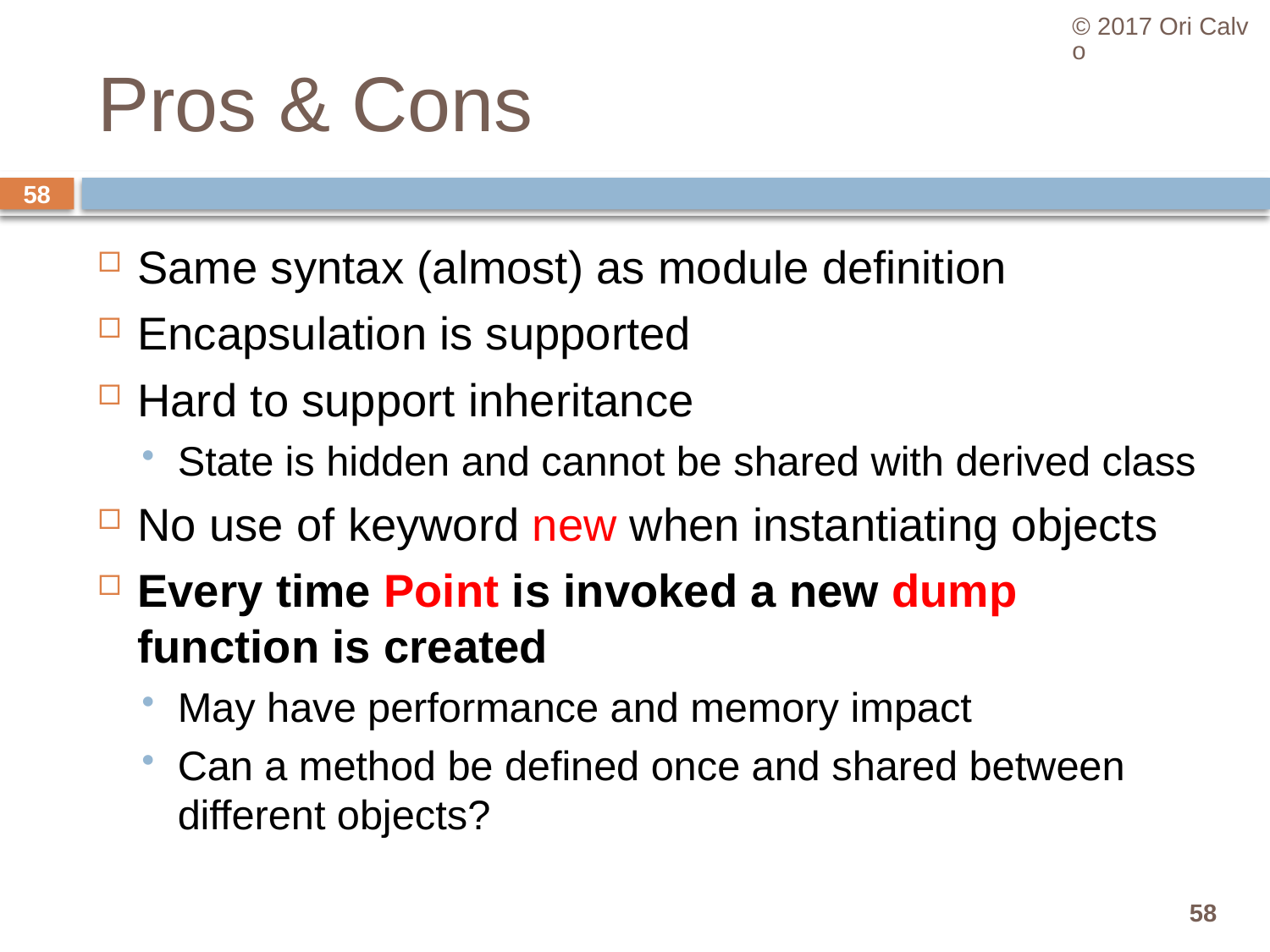

© 2017 Ori Calvo
# Pros & Cons
58
Same syntax (almost) as module definition
Encapsulation is supported
Hard to support inheritance
State is hidden and cannot be shared with derived class
No use of keyword new when instantiating objects
Every time Point is invoked a new dump function is created
May have performance and memory impact
Can a method be defined once and shared between different objects?